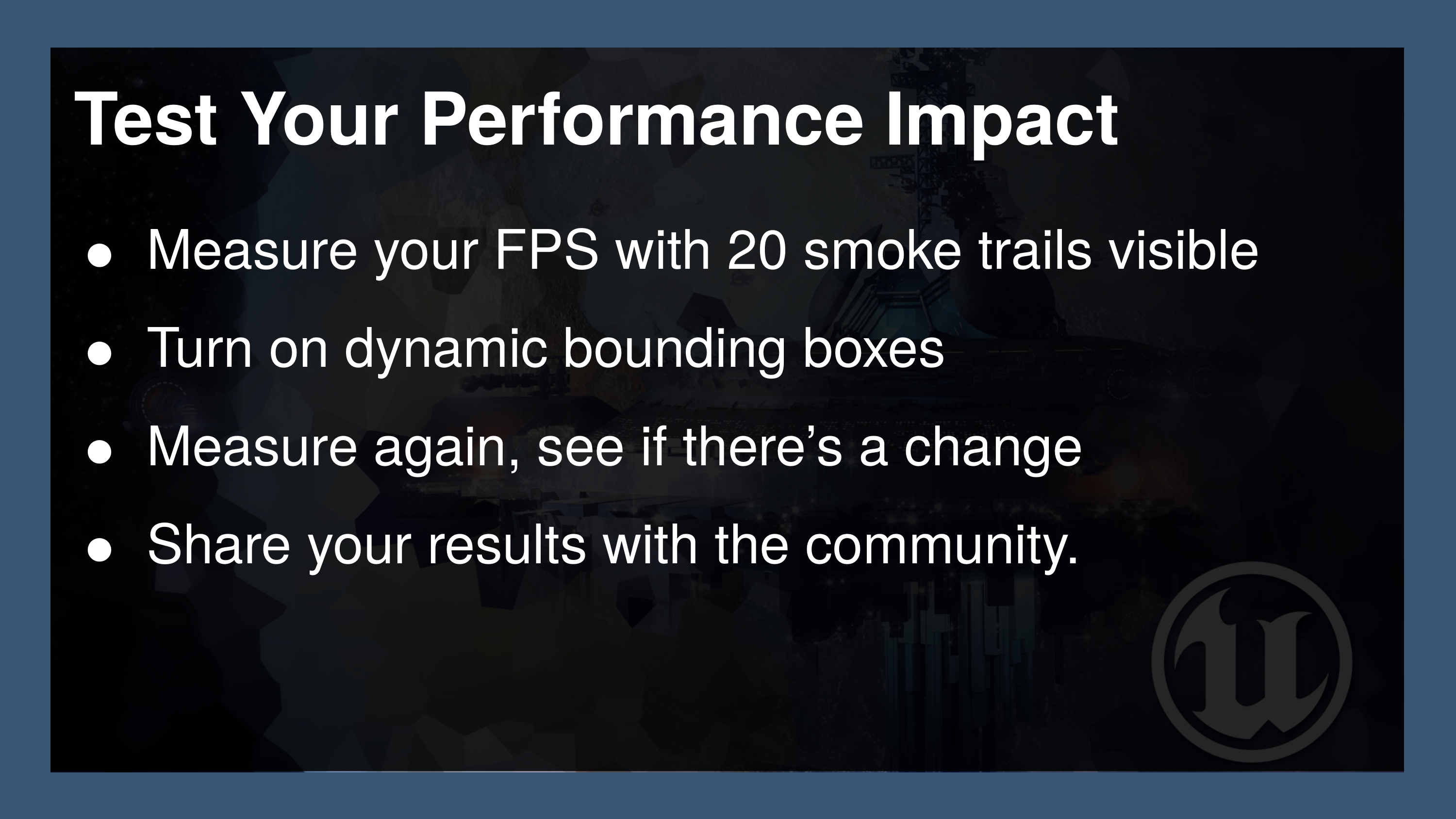

Test Your Performance Impact
Measure your FPS with 20 smoke trails visible
Turn on dynamic bounding boxes
Measure again, see if there’s a change
Share your results with the community.